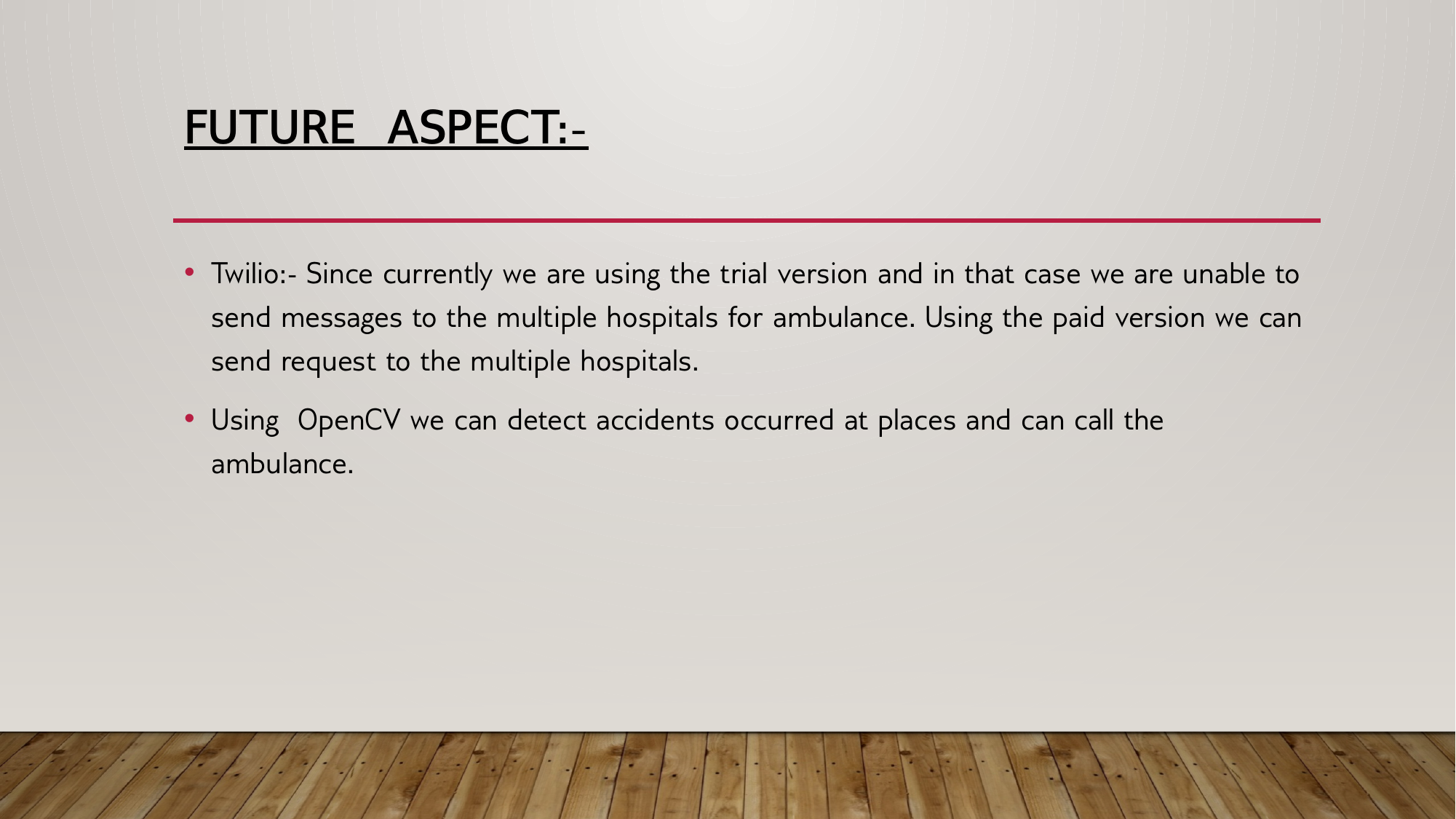

# FUTURE  ASPECT:-
Twilio:- Since currently we are using the trial version and in that case we are unable to send messages to the multiple hospitals for ambulance. Using the paid version we can send request to the multiple hospitals.
Using  OpenCV we can detect accidents occurred at places and can call the ambulance.